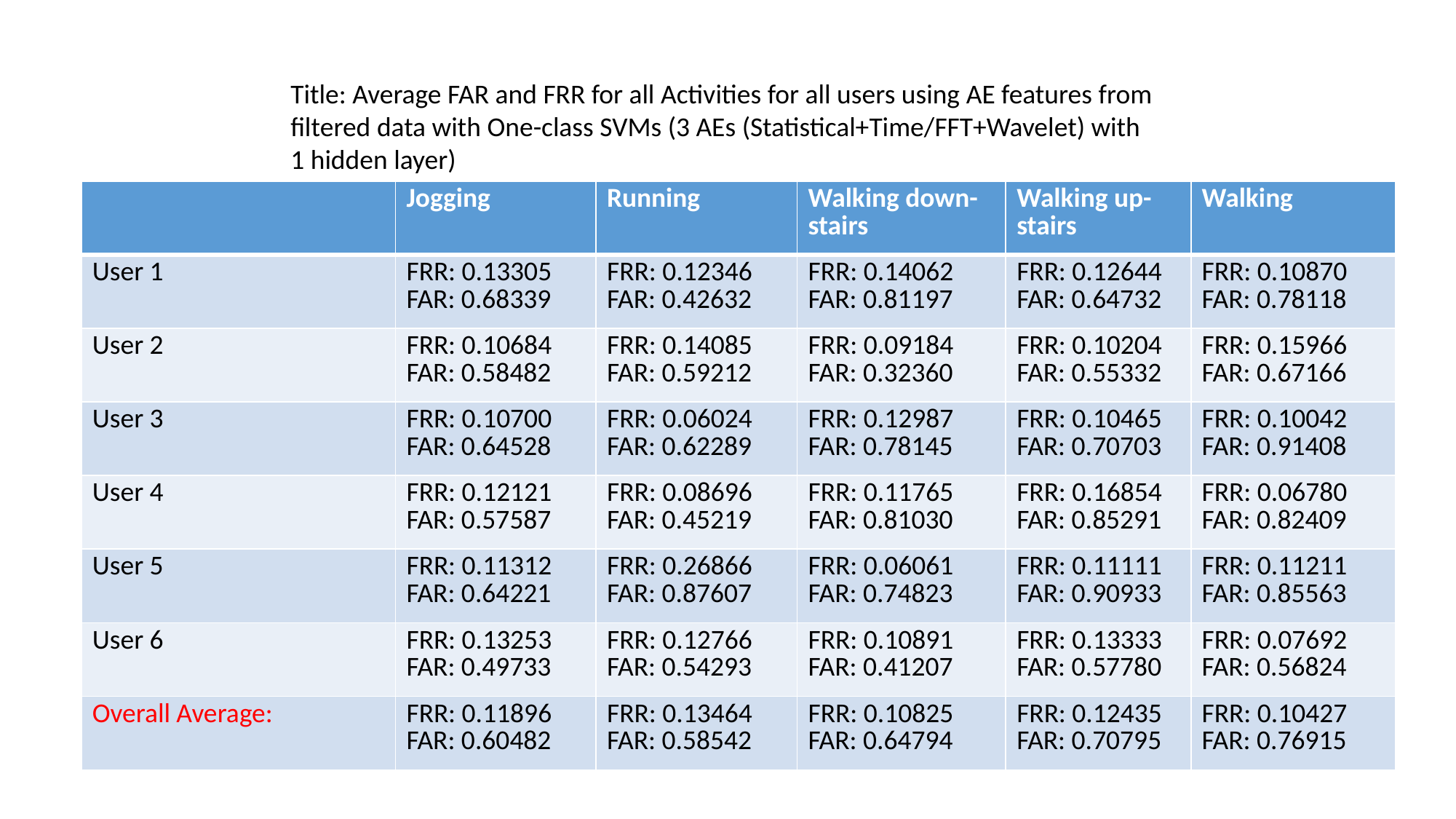

Title: Average FAR and FRR for all Activities for all users using AE features from filtered data with One-class SVMs (3 AEs (Statistical+Time/FFT+Wavelet) with 1 hidden layer)
|  | Jogging | Running | Walking down-stairs | Walking up-stairs | Walking |
| --- | --- | --- | --- | --- | --- |
| User 1 | FRR: 0.13305 FAR: 0.68339 | FRR: 0.12346 FAR: 0.42632 | FRR: 0.14062 FAR: 0.81197 | FRR: 0.12644 FAR: 0.64732 | FRR: 0.10870 FAR: 0.78118 |
| User 2 | FRR: 0.10684 FAR: 0.58482 | FRR: 0.14085 FAR: 0.59212 | FRR: 0.09184 FAR: 0.32360 | FRR: 0.10204 FAR: 0.55332 | FRR: 0.15966 FAR: 0.67166 |
| User 3 | FRR: 0.10700 FAR: 0.64528 | FRR: 0.06024 FAR: 0.62289 | FRR: 0.12987 FAR: 0.78145 | FRR: 0.10465 FAR: 0.70703 | FRR: 0.10042 FAR: 0.91408 |
| User 4 | FRR: 0.12121 FAR: 0.57587 | FRR: 0.08696 FAR: 0.45219 | FRR: 0.11765 FAR: 0.81030 | FRR: 0.16854 FAR: 0.85291 | FRR: 0.06780 FAR: 0.82409 |
| User 5 | FRR: 0.11312 FAR: 0.64221 | FRR: 0.26866 FAR: 0.87607 | FRR: 0.06061 FAR: 0.74823 | FRR: 0.11111 FAR: 0.90933 | FRR: 0.11211 FAR: 0.85563 |
| User 6 | FRR: 0.13253 FAR: 0.49733 | FRR: 0.12766 FAR: 0.54293 | FRR: 0.10891 FAR: 0.41207 | FRR: 0.13333 FAR: 0.57780 | FRR: 0.07692 FAR: 0.56824 |
| Overall Average: | FRR: 0.11896 FAR: 0.60482 | FRR: 0.13464 FAR: 0.58542 | FRR: 0.10825 FAR: 0.64794 | FRR: 0.12435 FAR: 0.70795 | FRR: 0.10427 FAR: 0.76915 |